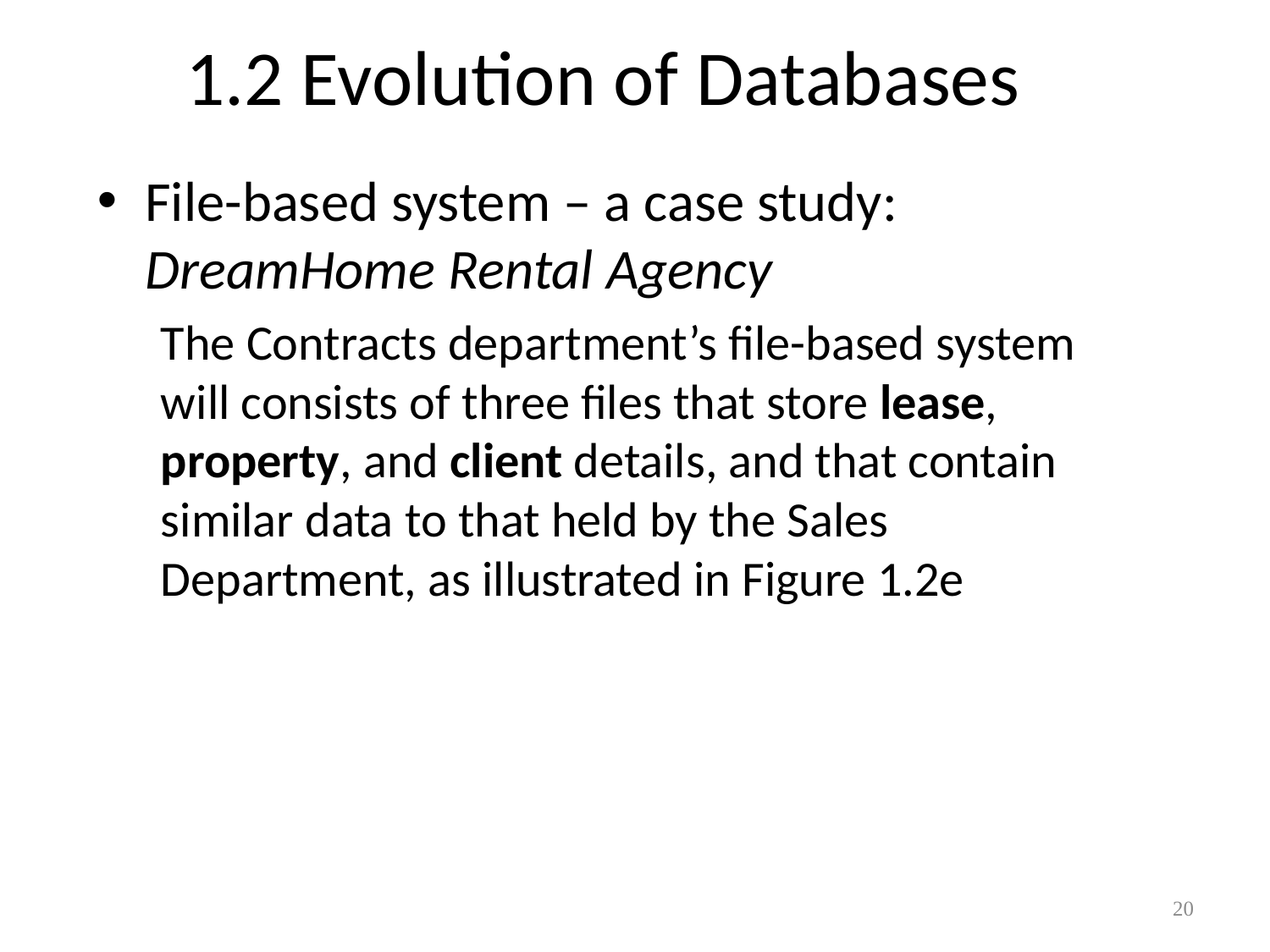

# 1.2 Evolution of Databases
File-based system – a case study: DreamHome Rental Agency
The Contracts department’s file-based system will consists of three files that store lease, property, and client details, and that contain similar data to that held by the Sales Department, as illustrated in Figure 1.2e
20